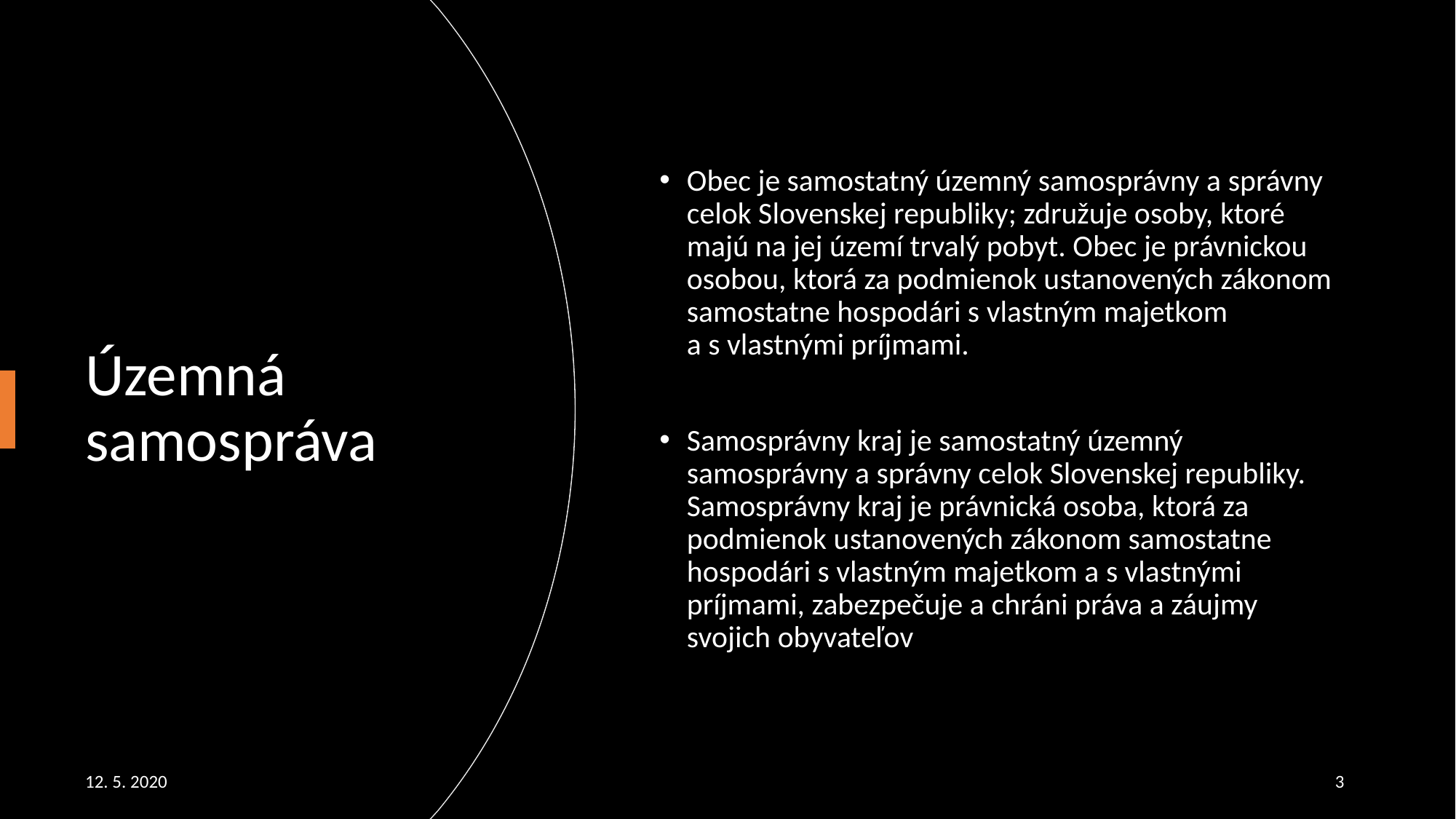

Obec je samostatný územný samosprávny a správny celok Slovenskej republiky; združuje osoby, ktoré majú na jej území trvalý pobyt. Obec je právnickou osobou, ktorá za podmienok ustanovených zákonom samostatne hospodári s vlastným majetkom a s vlastnými príjmami.

Samosprávny kraj je samostatný územný samosprávny a správny celok Slovenskej republiky. Samosprávny kraj je právnická osoba, ktorá za podmienok ustanovených zákonom samostatne hospodári s vlastným majetkom a s vlastnými príjmami, zabezpečuje a chráni práva a záujmy svojich obyvateľov
# Územná samospráva

12. 5. 2020
3